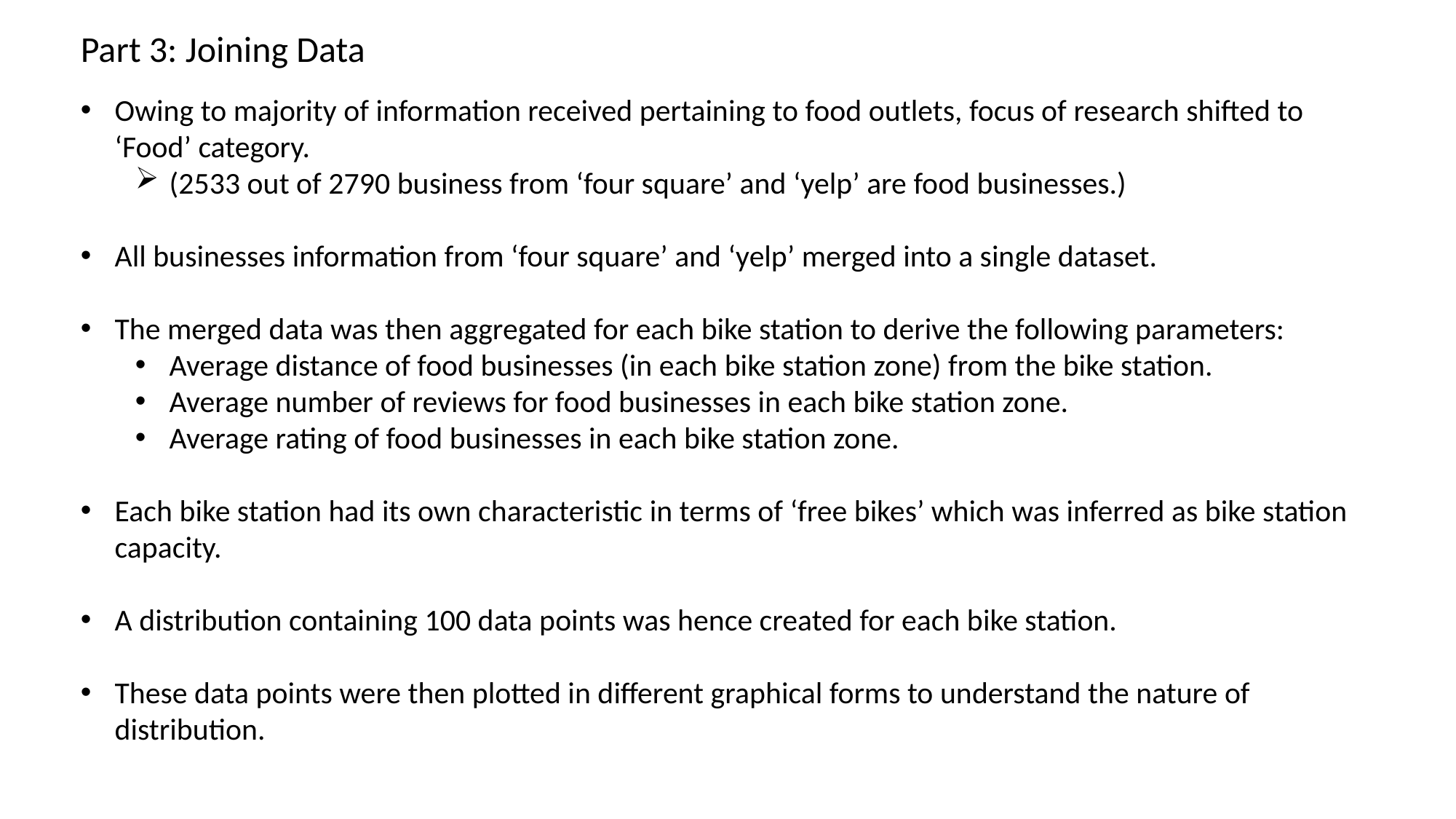

Part 3: Joining Data
Owing to majority of information received pertaining to food outlets, focus of research shifted to ‘Food’ category.
(2533 out of 2790 business from ‘four square’ and ‘yelp’ are food businesses.)

All businesses information from ‘four square’ and ‘yelp’ merged into a single dataset.

The merged data was then aggregated for each bike station to derive the following parameters:
Average distance of food businesses (in each bike station zone) from the bike station.
Average number of reviews for food businesses in each bike station zone.
Average rating of food businesses in each bike station zone.

Each bike station had its own characteristic in terms of ‘free bikes’ which was inferred as bike station capacity.

A distribution containing 100 data points was hence created for each bike station.

These data points were then plotted in different graphical forms to understand the nature of distribution.